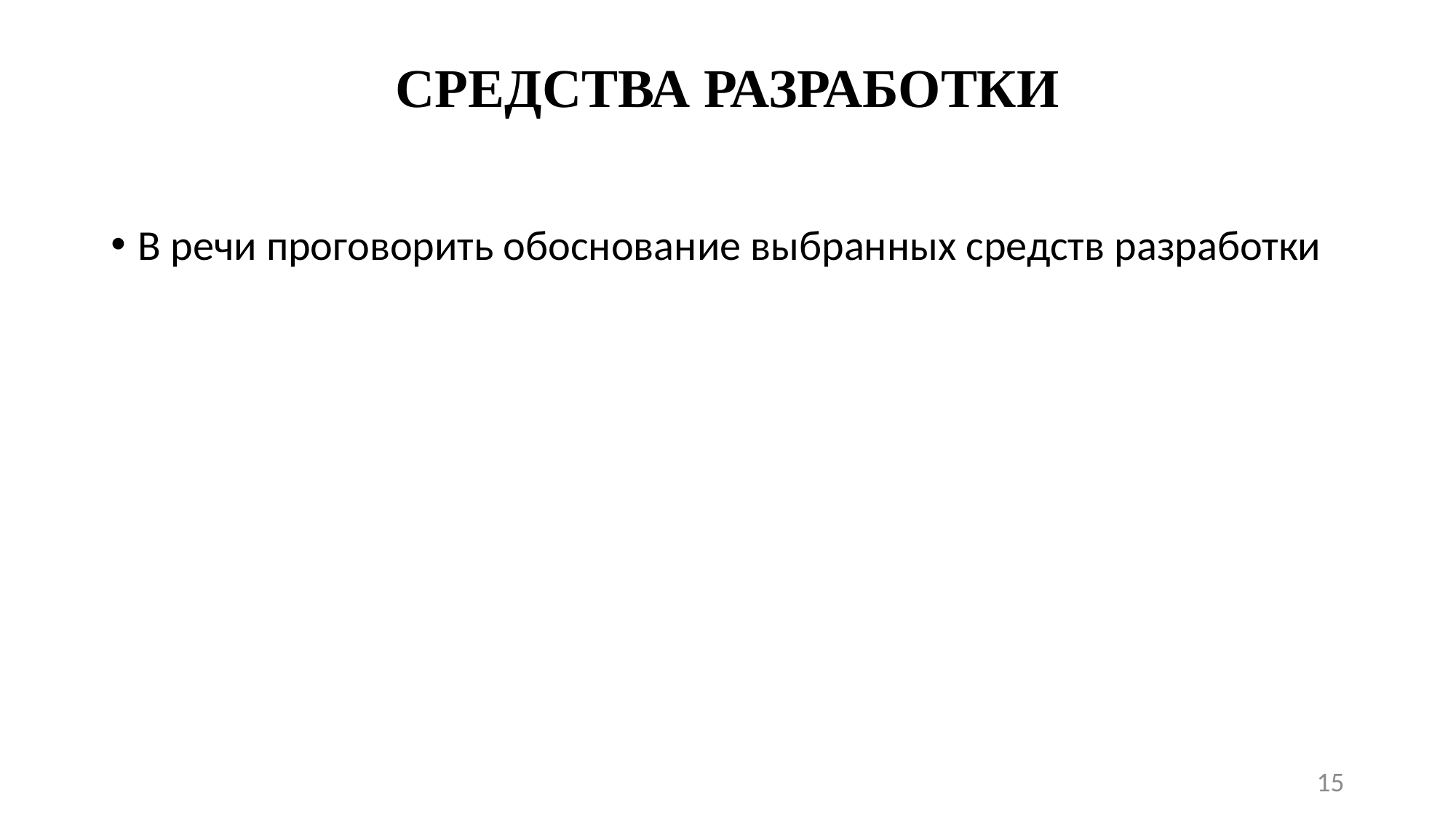

# СРЕДСТВА РАЗРАБОТКИ
В речи проговорить обоснование выбранных средств разработки

15